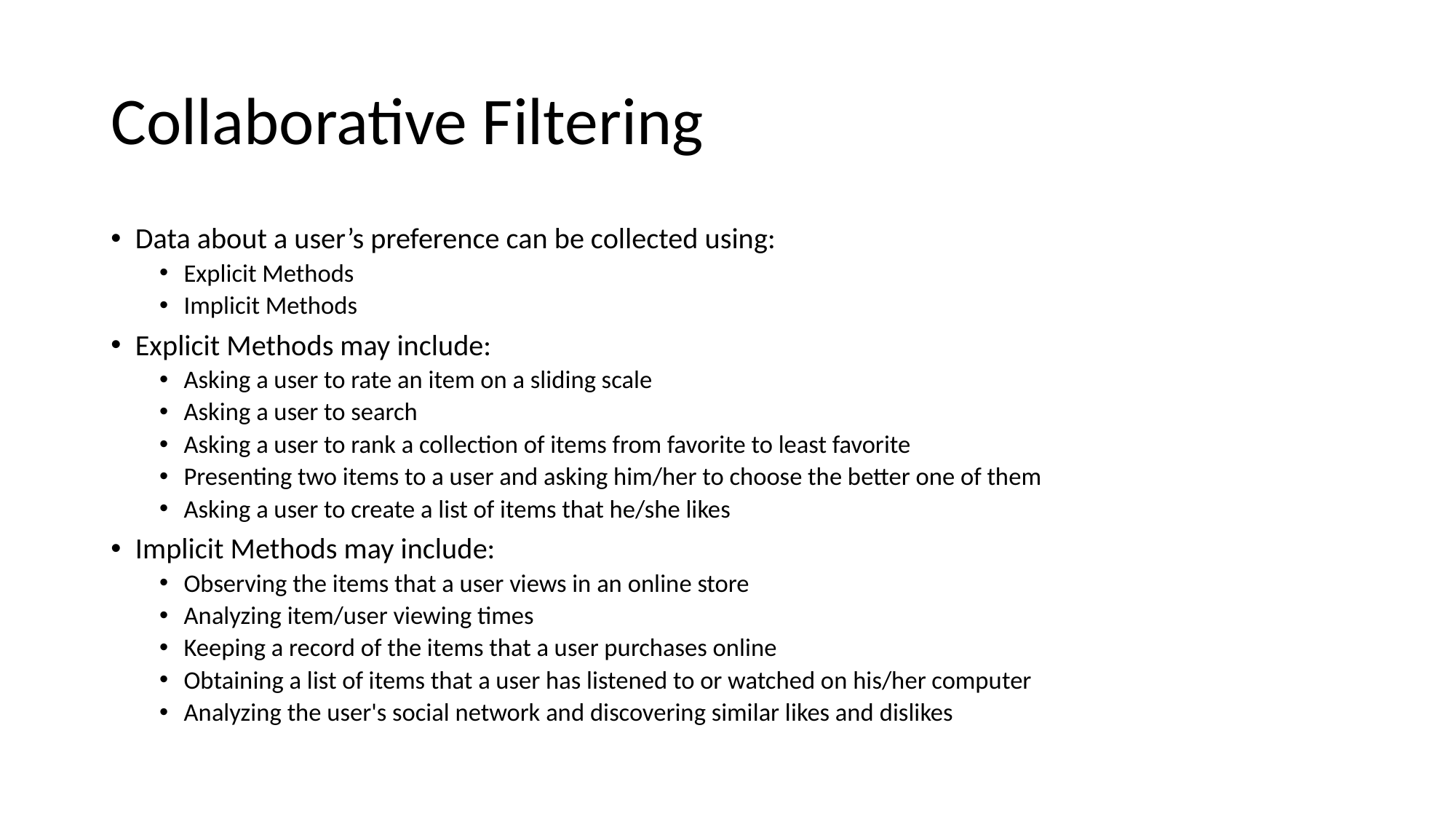

# Collaborative Filtering
Data about a user’s preference can be collected using:
Explicit Methods
Implicit Methods
Explicit Methods may include:
Asking a user to rate an item on a sliding scale
Asking a user to search
Asking a user to rank a collection of items from favorite to least favorite
Presenting two items to a user and asking him/her to choose the better one of them
Asking a user to create a list of items that he/she likes
Implicit Methods may include:
Observing the items that a user views in an online store
Analyzing item/user viewing times
Keeping a record of the items that a user purchases online
Obtaining a list of items that a user has listened to or watched on his/her computer
Analyzing the user's social network and discovering similar likes and dislikes